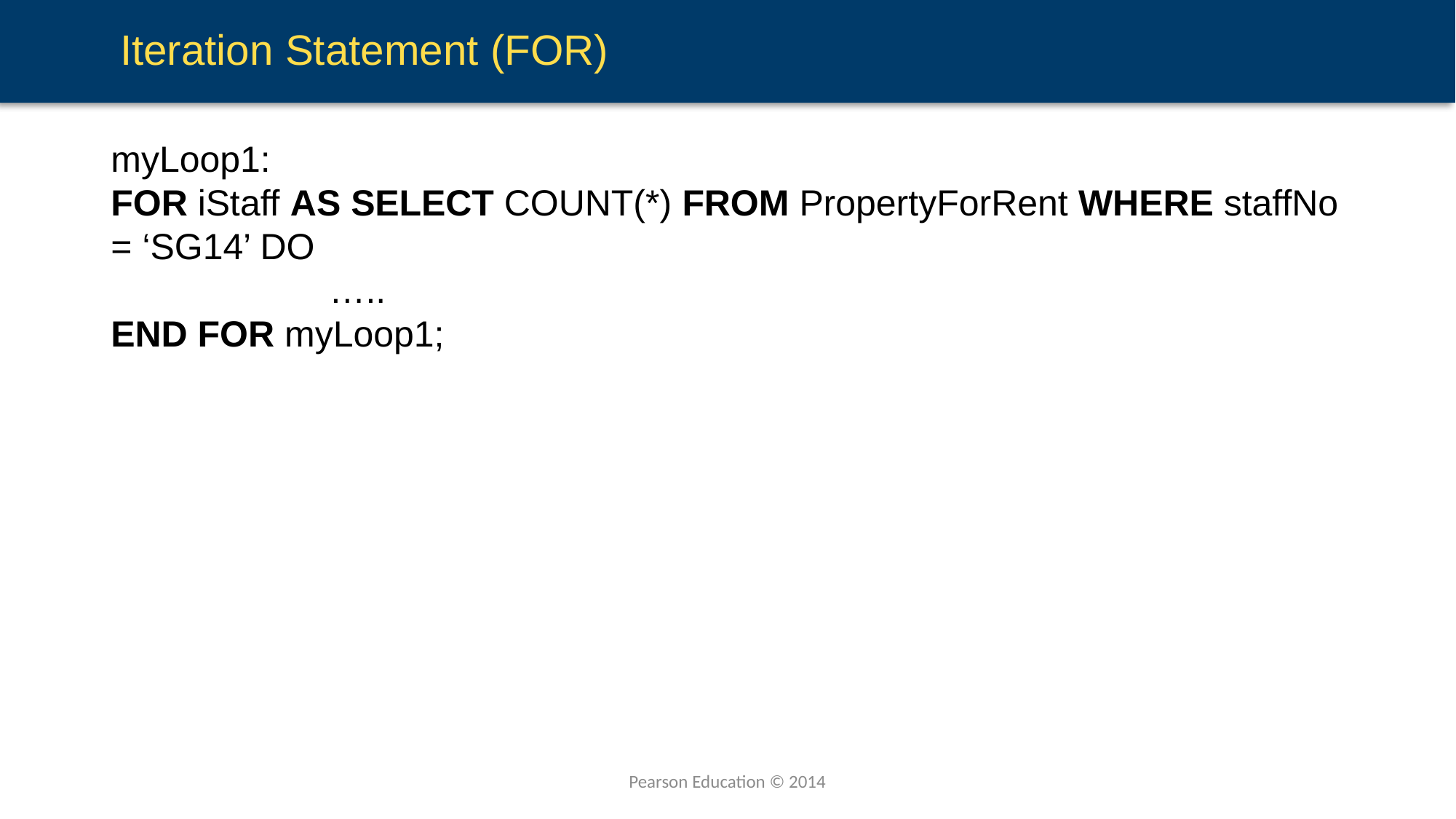

# Iteration Statement (FOR)
myLoop1:
FOR iStaff AS SELECT COUNT(*) FROM PropertyForRent WHERE staffNo = ‘SG14’ DO
		…..
END FOR myLoop1;
Pearson Education © 2014